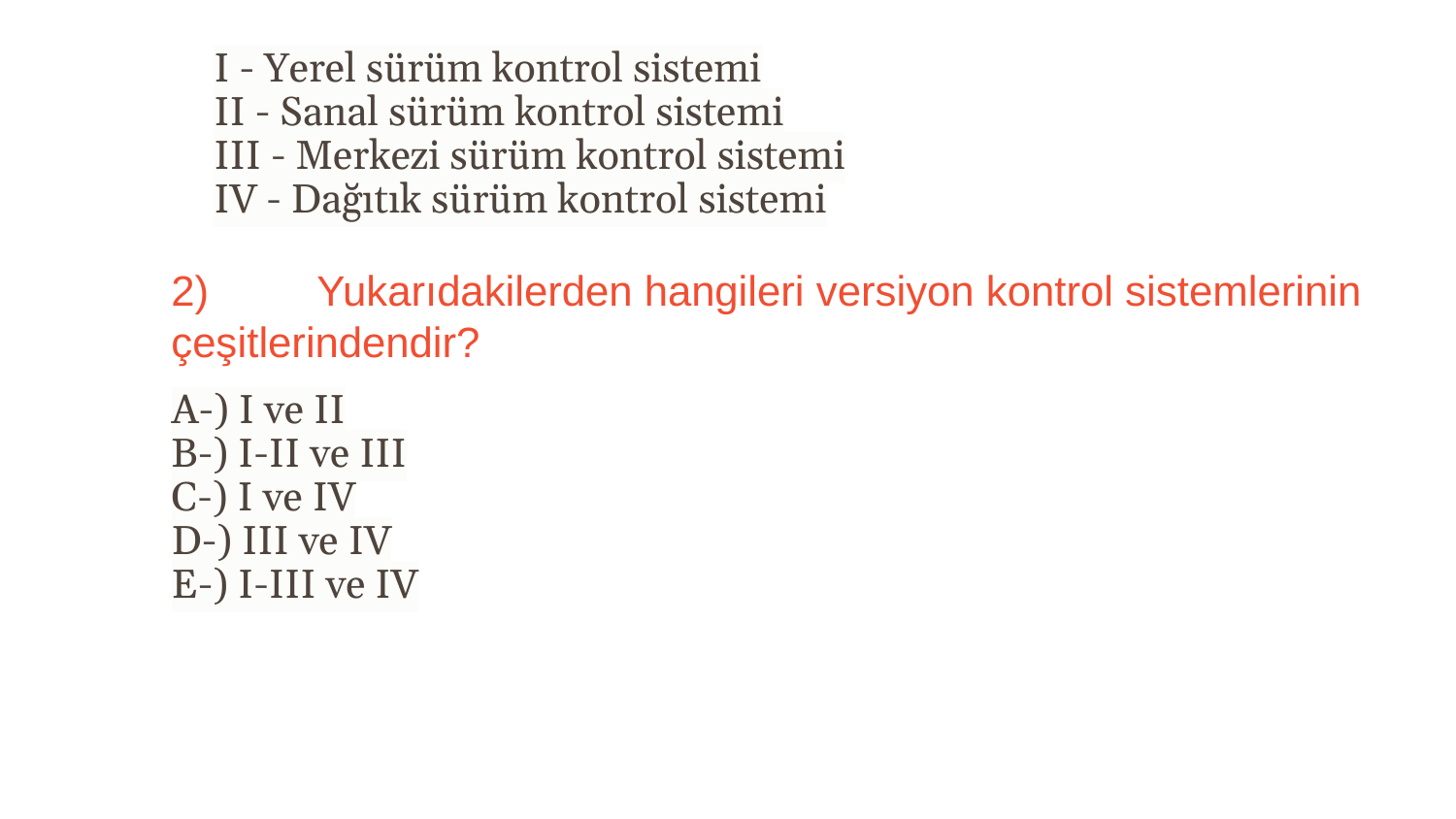

I - Yerel sürüm kontrol sistemi
II - Sanal sürüm kontrol sistemi
III - Merkezi sürüm kontrol sistemi
IV - Dağıtık sürüm kontrol sistemi
2)	Yukarıdakilerden hangileri versiyon kontrol sistemlerinin çeşitlerindendir?
A-) I ve II
B-) I-II ve III
C-) I ve IV
D-) III ve IV
E-) I-III ve IV